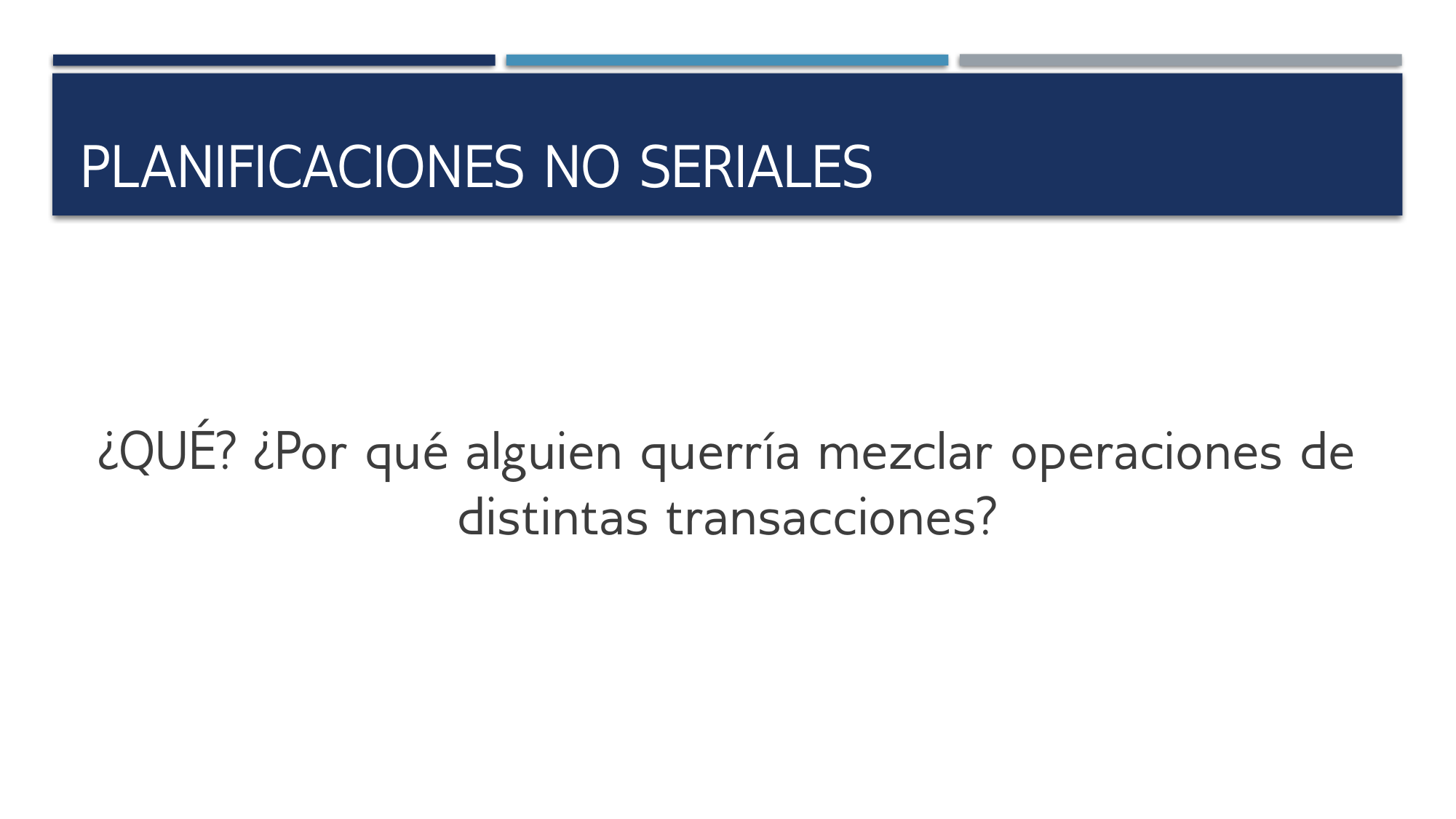

# Planificaciones no seriales
¿QUÉ? ¿Por qué alguien querría mezclar operaciones de distintas transacciones?